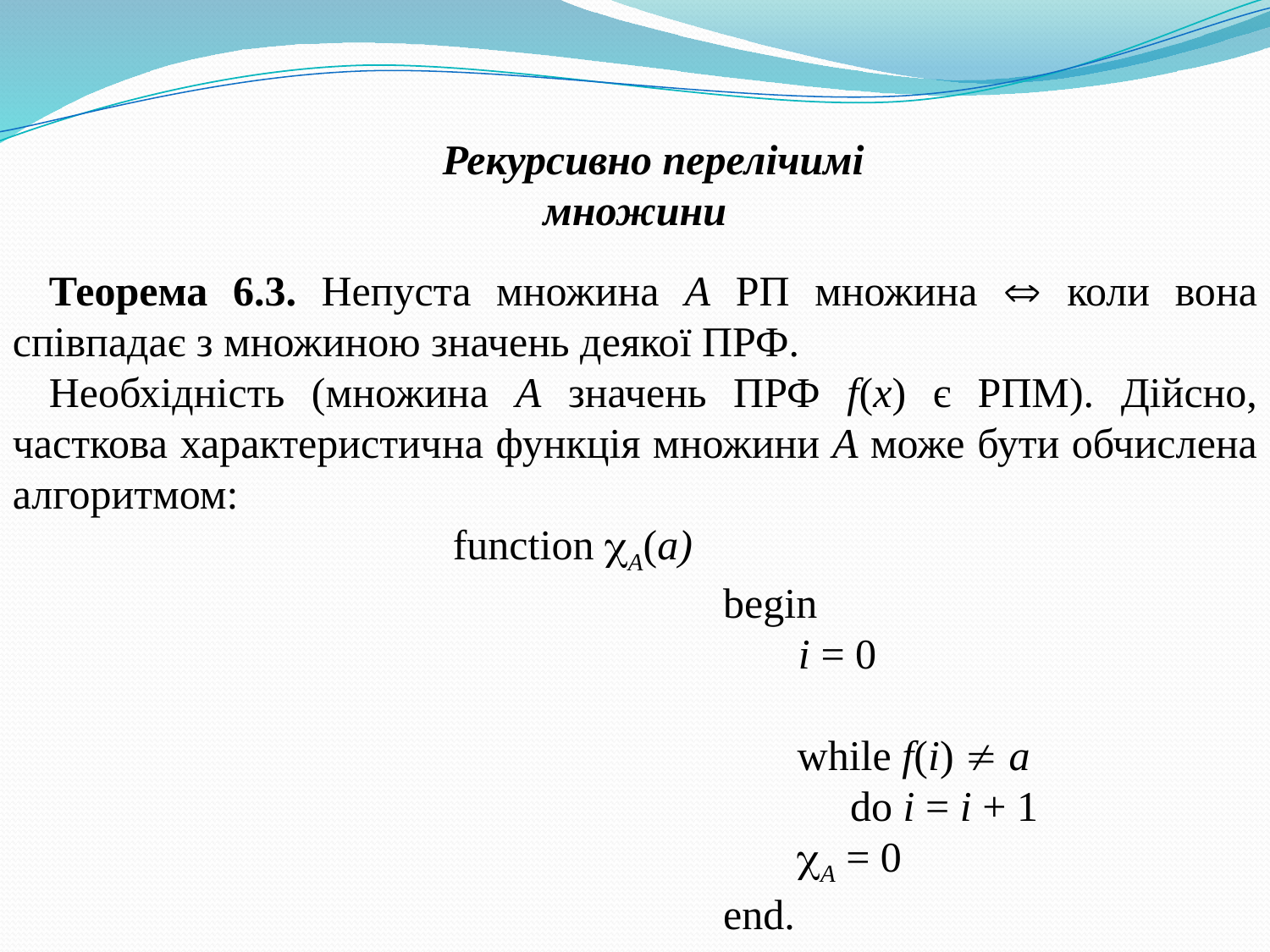

Рекурсивно перелічимі множини
Теорема 6.3. Непуста множина A РП множина ⇔ коли вона співпадає з множиною значень деякої ПРФ.
Необхідність (множина А значень ПРФ f(x) є РПМ). Дійсно, часткова характеристична функція множини А може бути обчислена алгоритмом:
                  function χA(a)
                                              begin
                                                     i = 0
                                                     while f(i) ≠ a
                                                          do i = i + 1
                                                     χA = 0
                                              end.